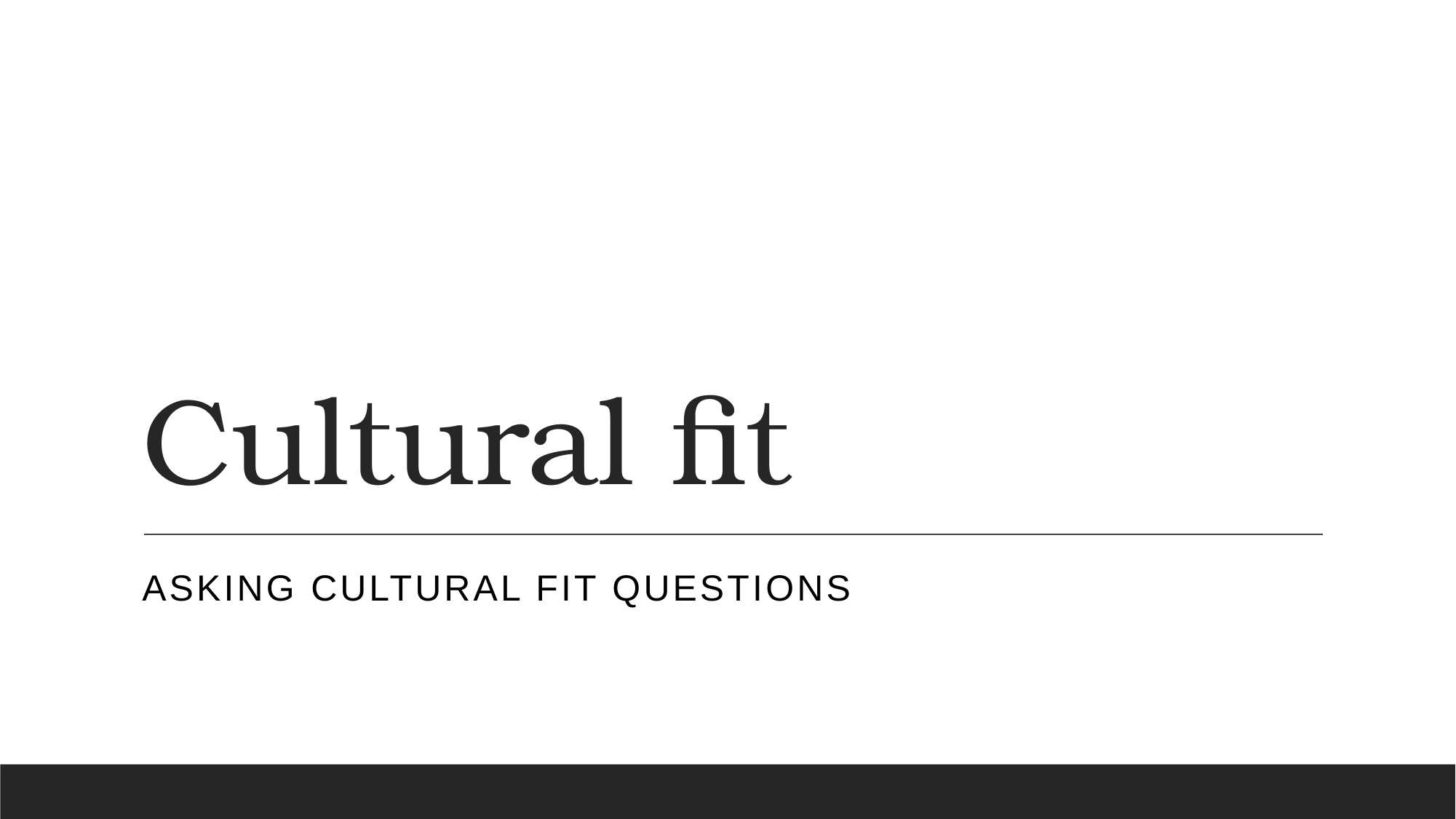

# Cultural fit
Asking cultural fit Questions